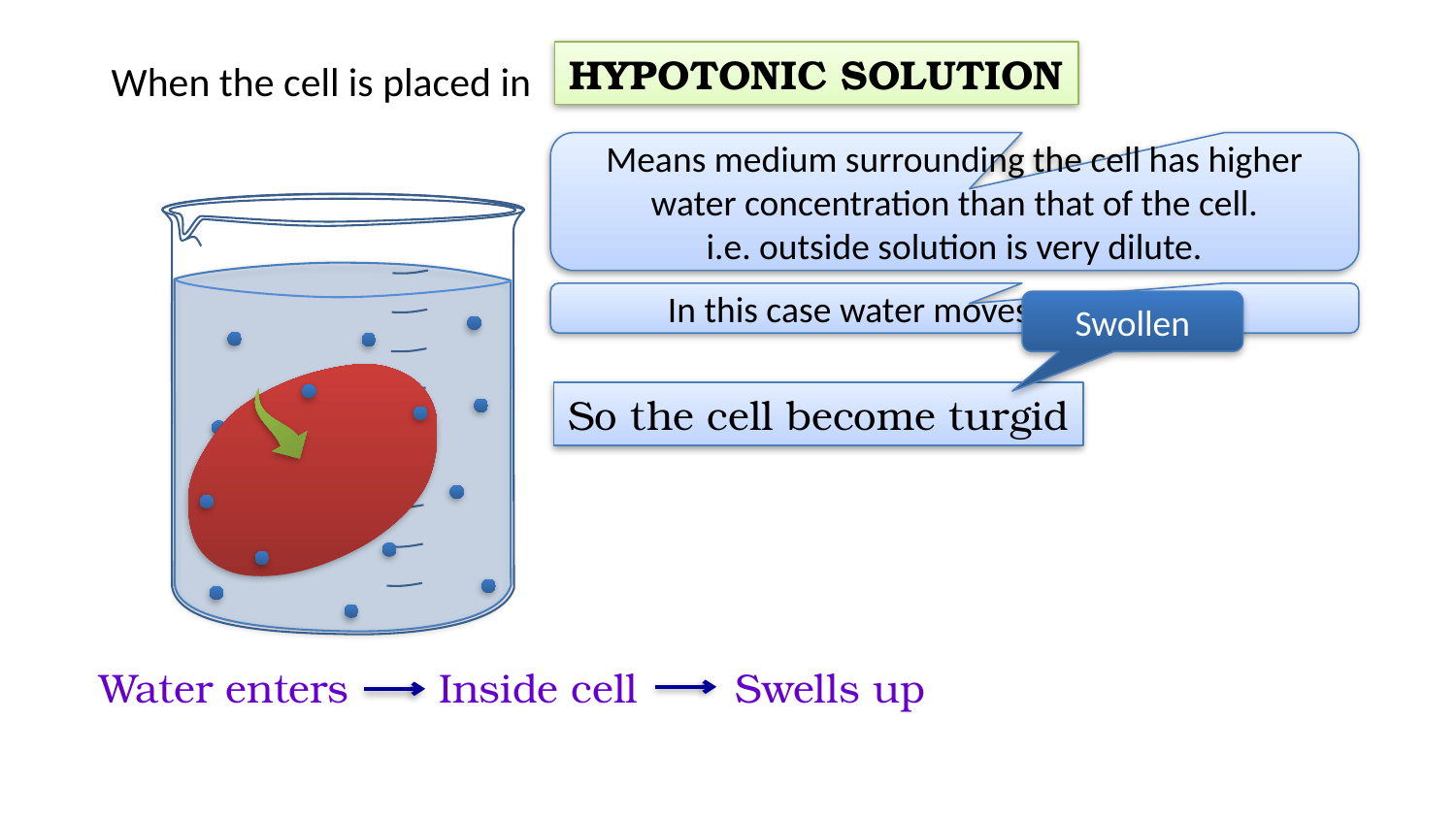

HYPOTONIC SOLUTION
When the cell is placed in
Means medium surrounding the cell has higher water concentration than that of the cell.
i.e. outside solution is very dilute.

In this case water moves inside the cell
Swollen

So the cell become turgid

Water enters
Inside cell
Swells up